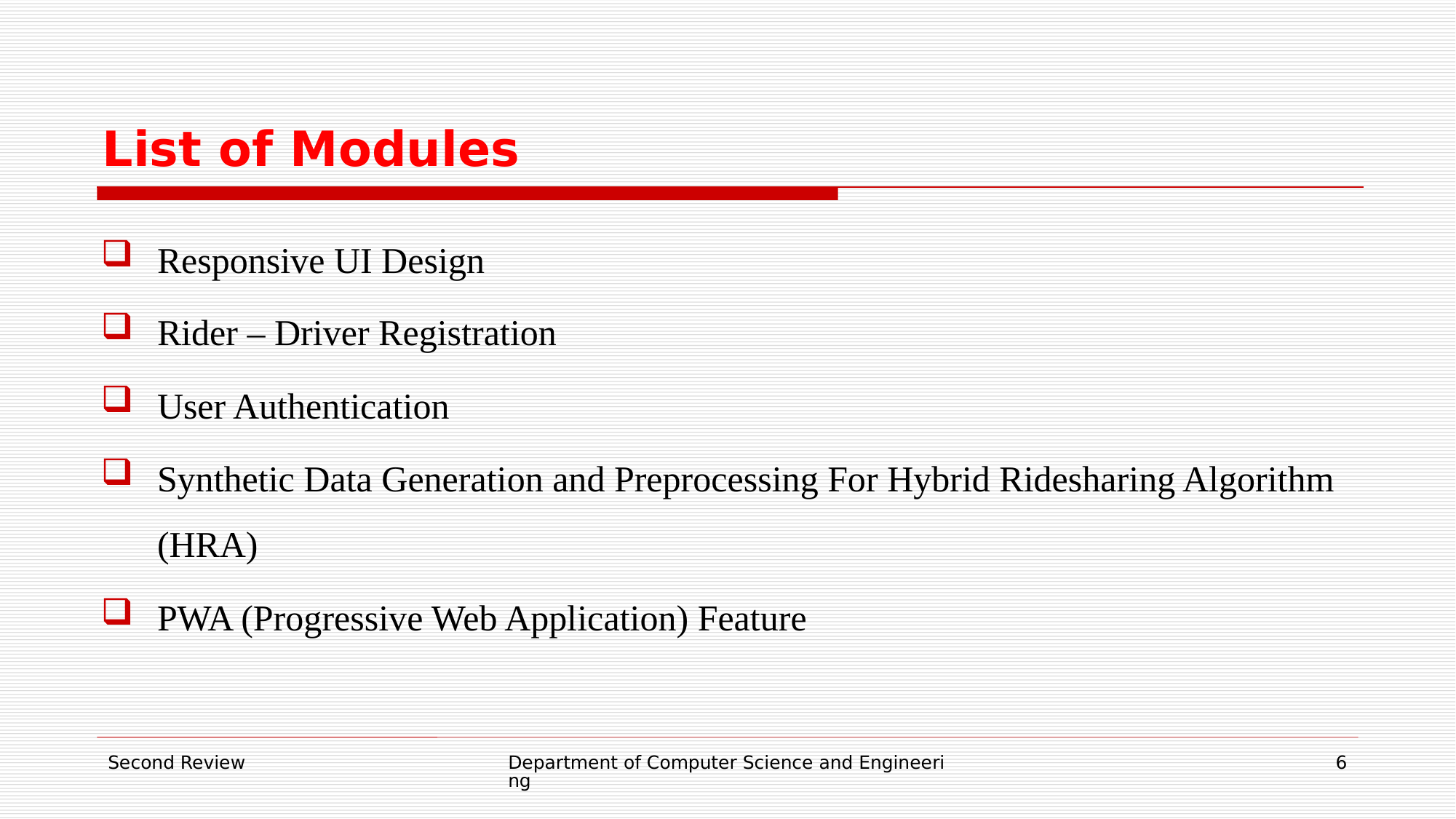

# List of Modules
Responsive UI Design
Rider – Driver Registration
User Authentication
Synthetic Data Generation and Preprocessing For Hybrid Ridesharing Algorithm (HRA)
PWA (Progressive Web Application) Feature

Second Review
Department of Computer Science and Engineering
6